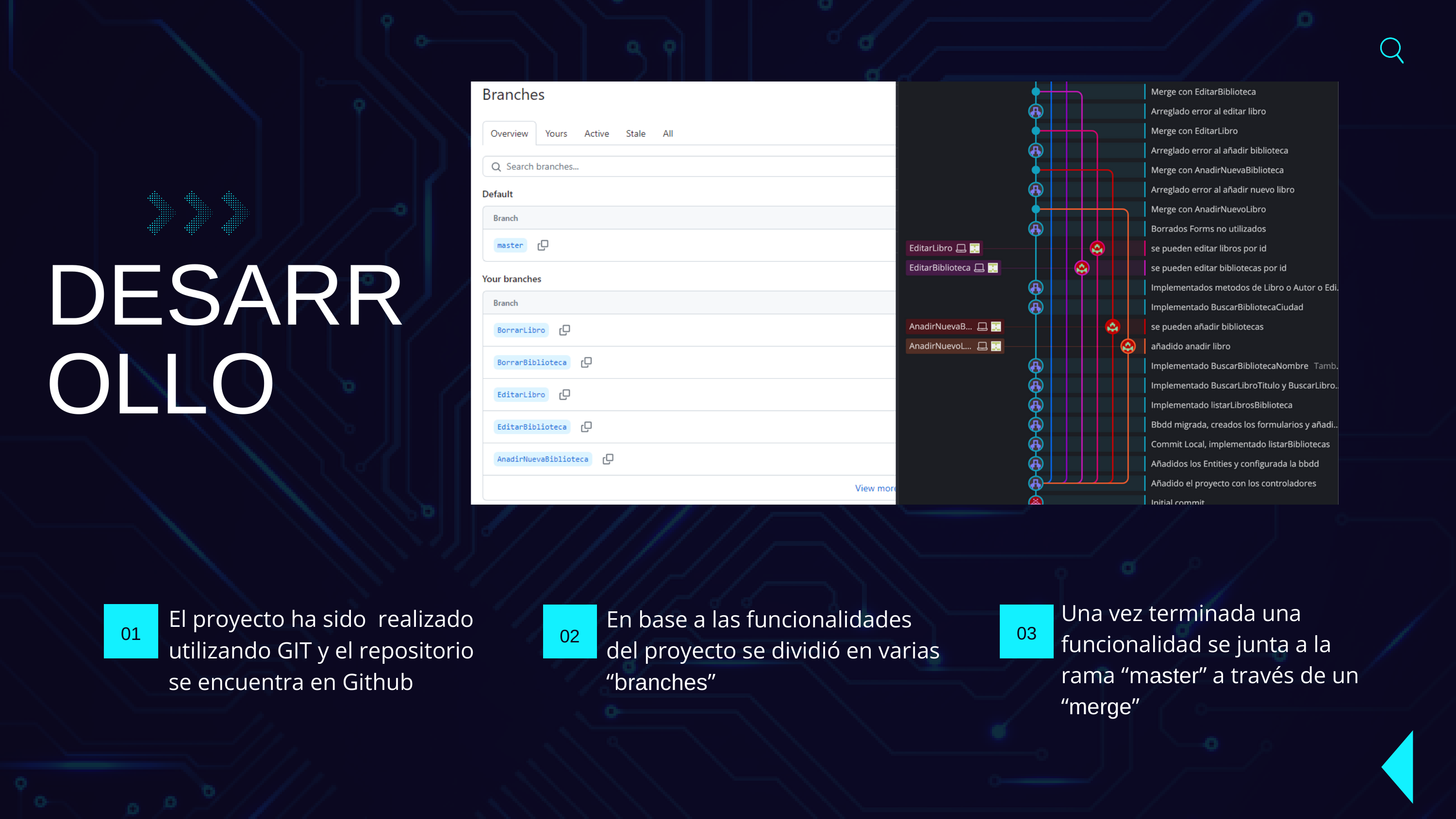

DESARROLLO
Una vez terminada una funcionalidad se junta a la rama “master” a través de un “merge”
El proyecto ha sido  realizado utilizando GIT y el repositorio se encuentra en Github
En base a las funcionalidades del proyecto se dividió en varias “branches”

01
03
02